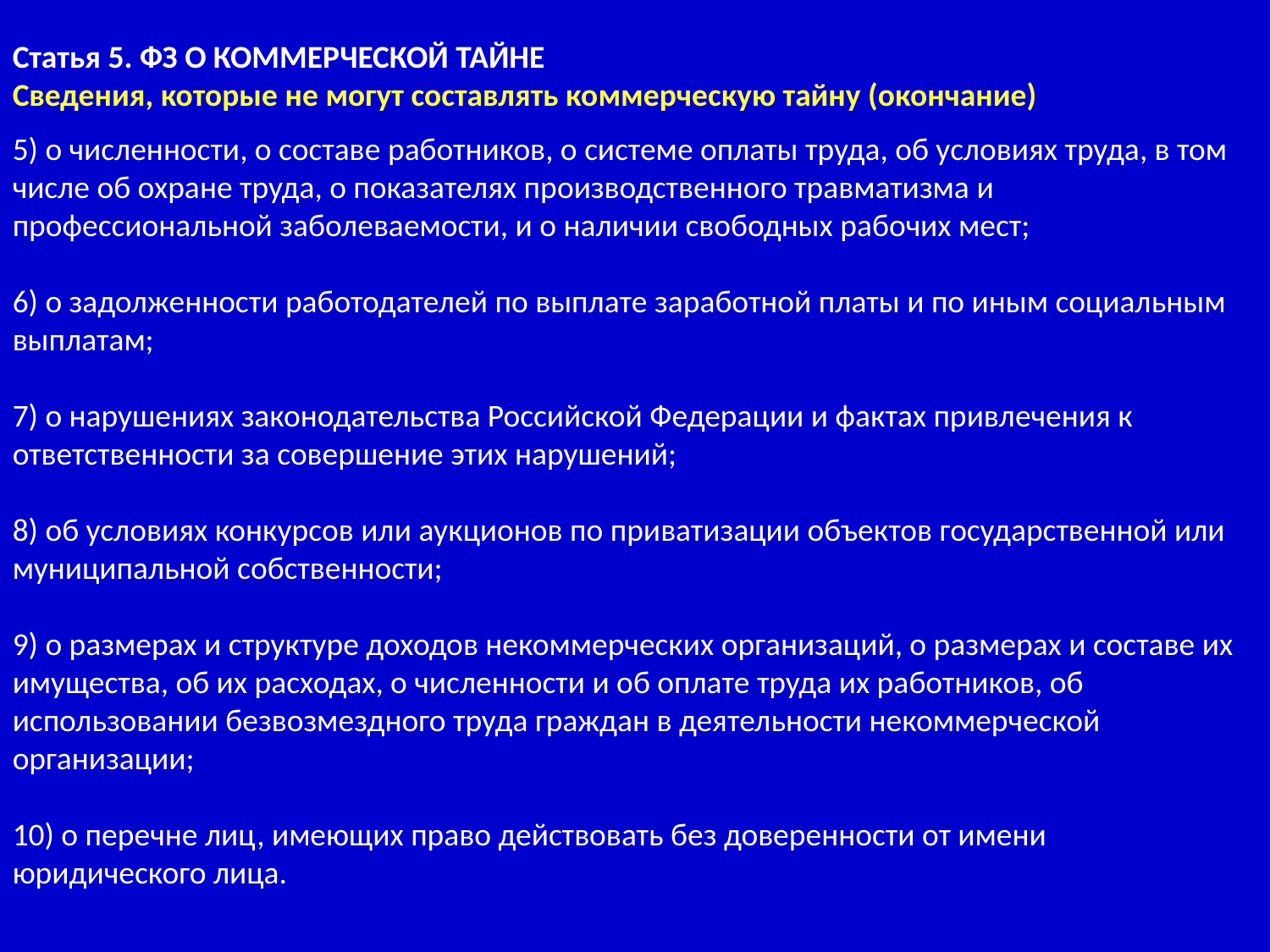

Статья 5. ФЗ О КОММЕРЧЕСКОЙ ТАЙНЕ
Сведения, которые не могут составлять коммерческую тайну (окончание)

5) о численности, о составе работников, о системе оплаты труда, об условиях труда, в том числе об охране труда, о показателях производственного травматизма и профессиональной заболеваемости, и о наличии свободных рабочих мест;

6) о задолженности работодателей по выплате заработной платы и по иным социальным выплатам;

7) о нарушениях законодательства Российской Федерации и фактах привлечения к ответственности за совершение этих нарушений;

8) об условиях конкурсов или аукционов по приватизации объектов государственной или муниципальной собственности;

9) о размерах и структуре доходов некоммерческих организаций, о размерах и составе их имущества, об их расходах, о численности и об оплате труда их работников, об использовании безвозмездного труда граждан в деятельности некоммерческой организации;

10) о перечне лиц, имеющих право действовать без доверенности от имени юридического лица.